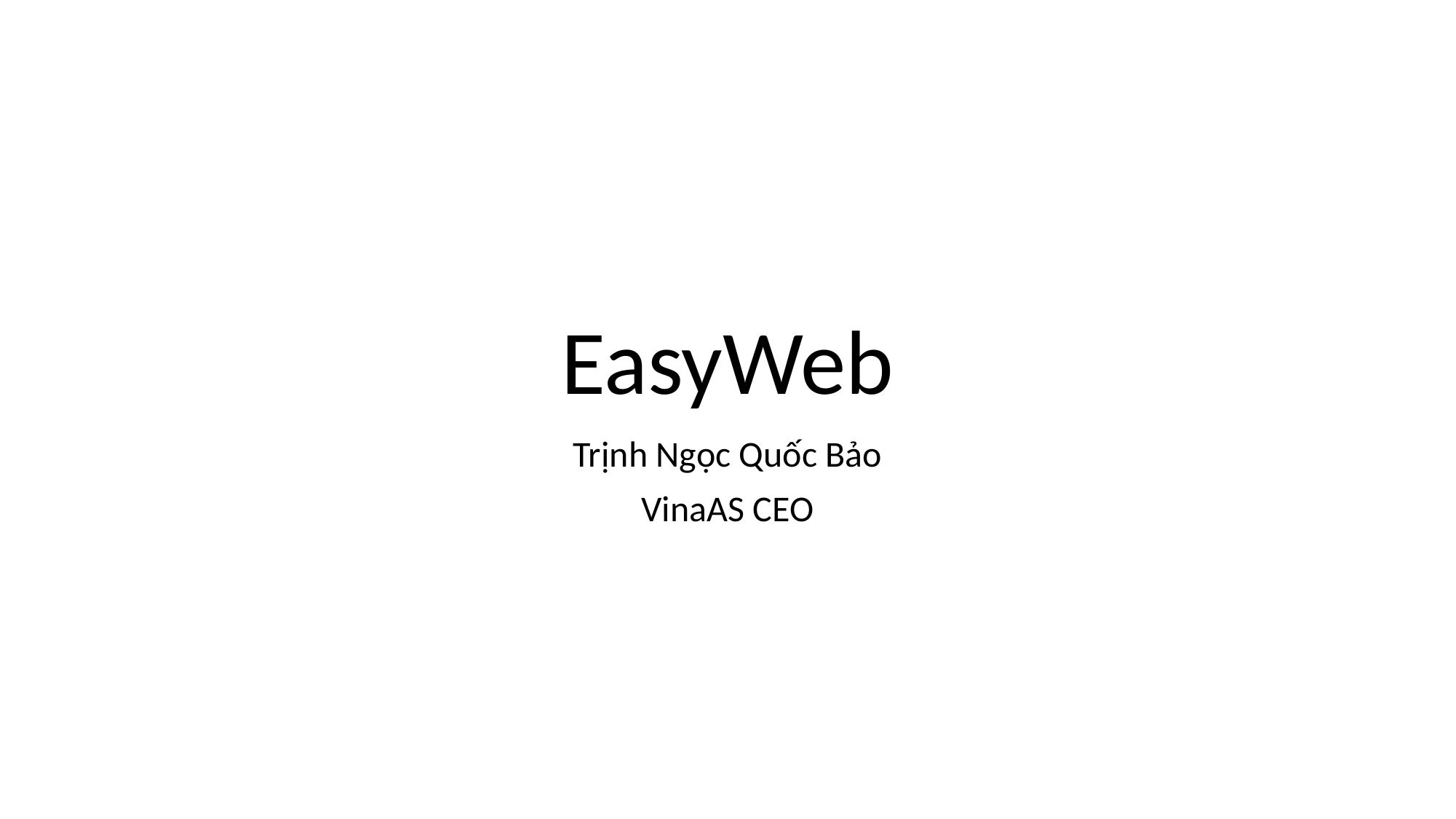

# EasyWeb
Trịnh Ngọc Quốc Bảo
VinaAS CEO